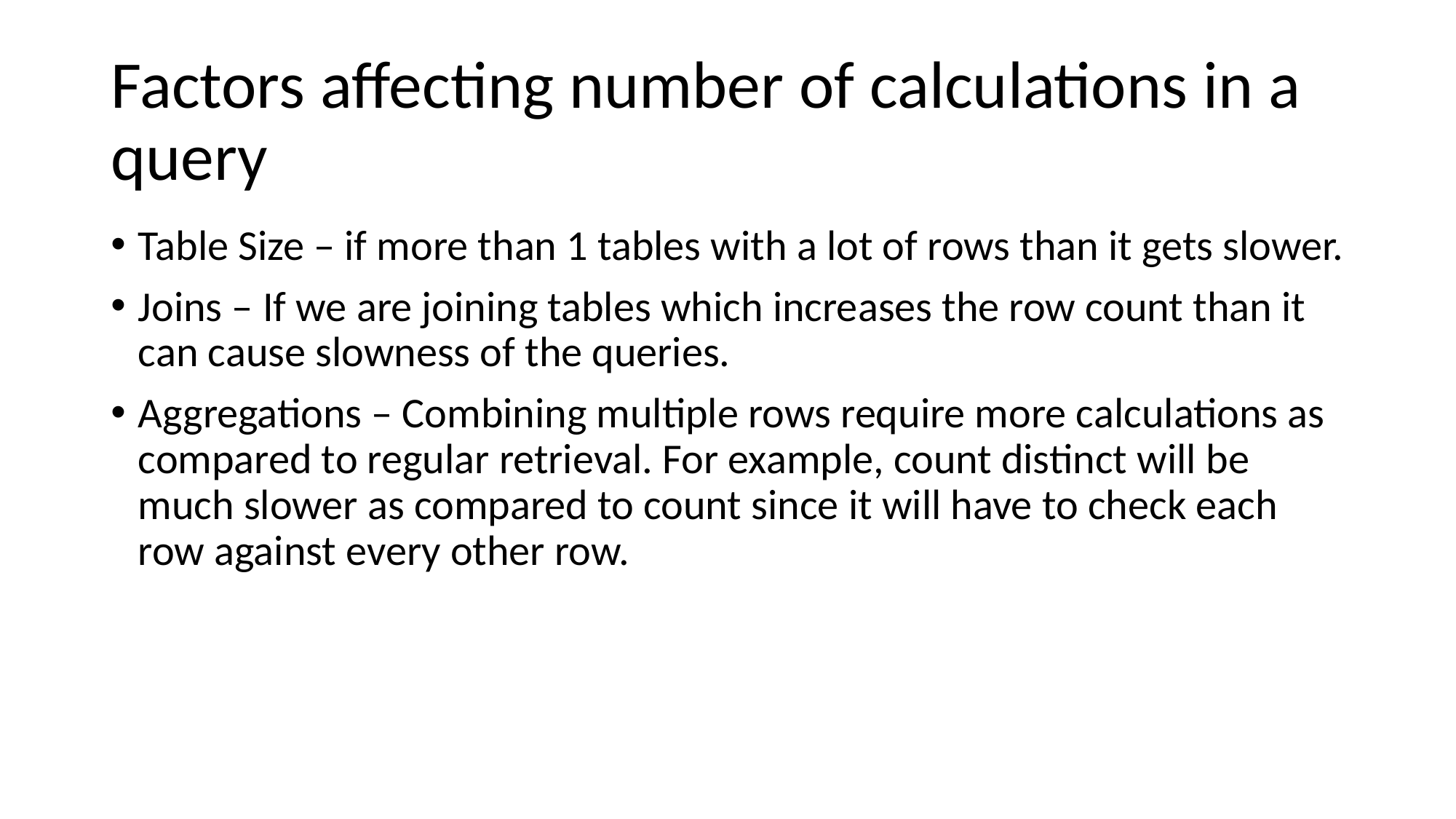

# Factors affecting number of calculations in a query
Table Size – if more than 1 tables with a lot of rows than it gets slower.
Joins – If we are joining tables which increases the row count than it can cause slowness of the queries.
Aggregations – Combining multiple rows require more calculations as compared to regular retrieval. For example, count distinct will be much slower as compared to count since it will have to check each row against every other row.